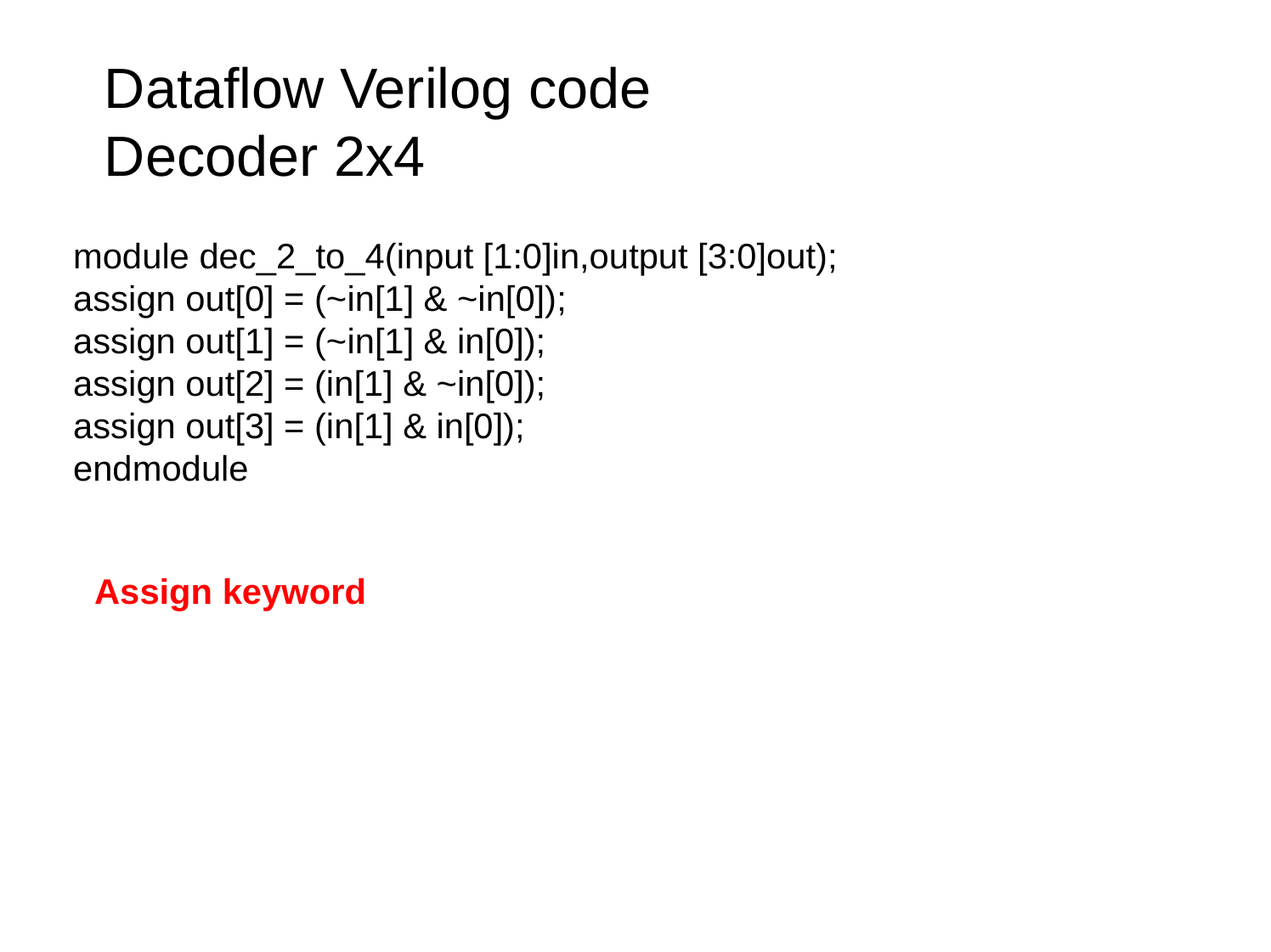

# Dataflow Verilog code Decoder 2x4
module dec_2_to_4(input [1:0]in,output [3:0]out);
assign out[0] = (~in[1] & ~in[0]);
assign out[1] = (~in[1] & in[0]);
assign out[2] = (in[1] & ~in[0]);
assign out[3] = (in[1] & in[0]);
endmodule
Assign keyword